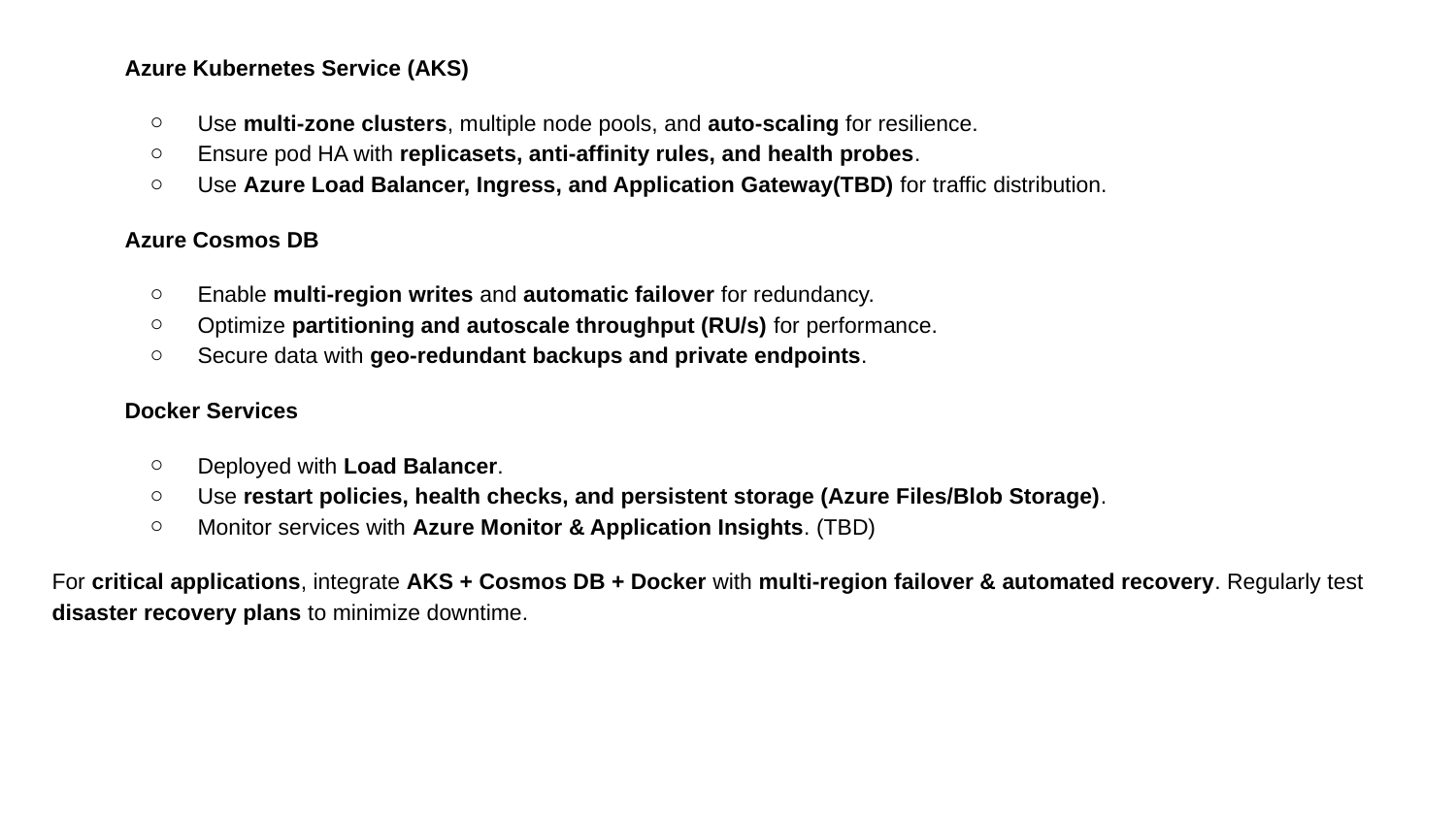

Azure Kubernetes Service (AKS)
Use multi-zone clusters, multiple node pools, and auto-scaling for resilience.
Ensure pod HA with replicasets, anti-affinity rules, and health probes.
Use Azure Load Balancer, Ingress, and Application Gateway(TBD) for traffic distribution.
Azure Cosmos DB
Enable multi-region writes and automatic failover for redundancy.
Optimize partitioning and autoscale throughput (RU/s) for performance.
Secure data with geo-redundant backups and private endpoints.
Docker Services
Deployed with Load Balancer.
Use restart policies, health checks, and persistent storage (Azure Files/Blob Storage).
Monitor services with Azure Monitor & Application Insights. (TBD)
For critical applications, integrate AKS + Cosmos DB + Docker with multi-region failover & automated recovery. Regularly test disaster recovery plans to minimize downtime.